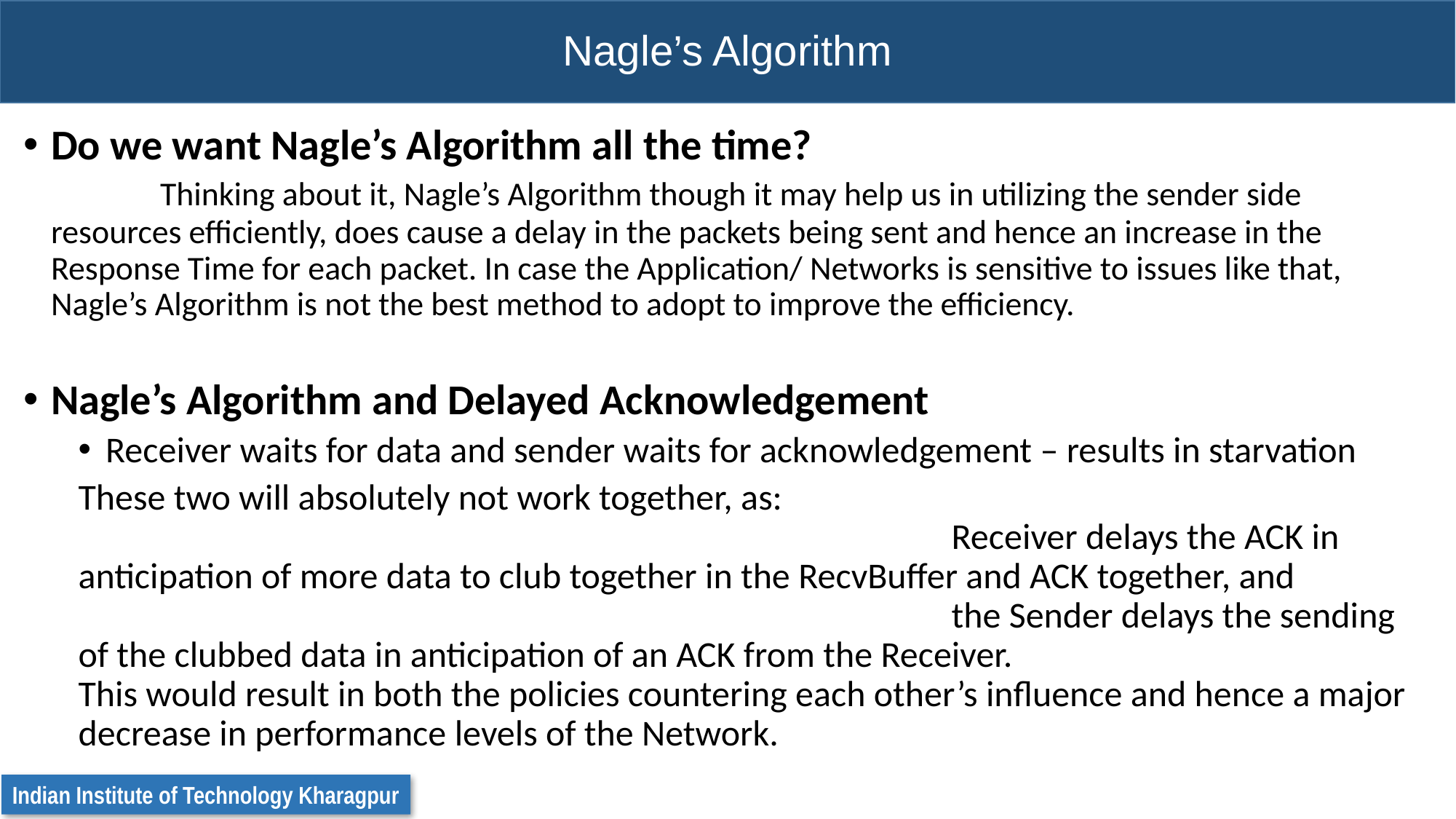

# Nagle’s Algorithm
Do we want Nagle’s Algorithm all the time?
	Thinking about it, Nagle’s Algorithm though it may help us in utilizing the sender side resources efficiently, does cause a delay in the packets being sent and hence an increase in the Response Time for each packet. In case the Application/ Networks is sensitive to issues like that, Nagle’s Algorithm is not the best method to adopt to improve the efficiency.
Nagle’s Algorithm and Delayed Acknowledgement
Receiver waits for data and sender waits for acknowledgement – results in starvation
These two will absolutely not work together, as:
								Receiver delays the ACK in anticipation of more data to club together in the RecvBuffer and ACK together, and
								the Sender delays the sending of the clubbed data in anticipation of an ACK from the Receiver.
This would result in both the policies countering each other’s influence and hence a major decrease in performance levels of the Network.